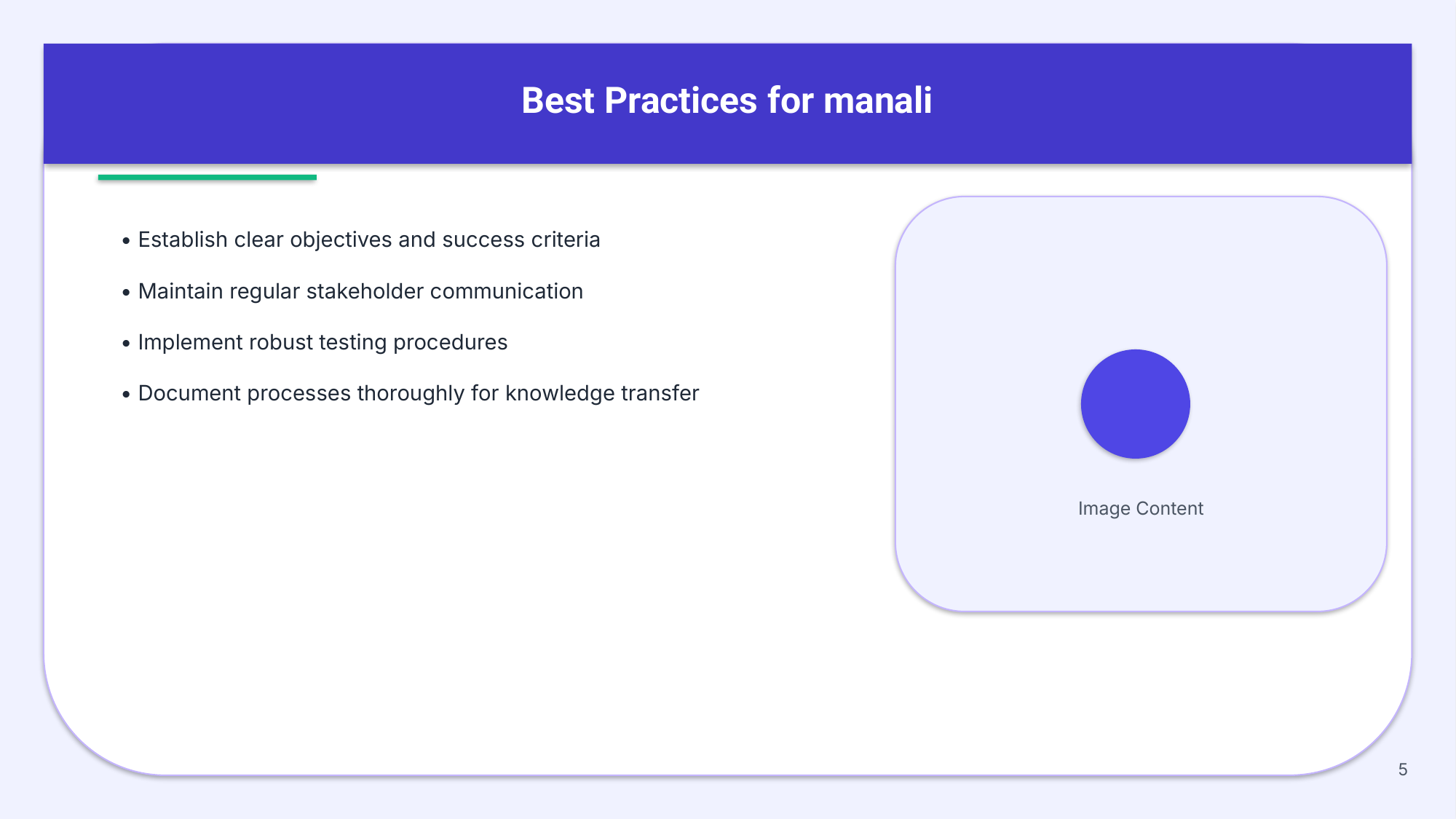

Best Practices for manali

• Establish clear objectives and success criteria
• Maintain regular stakeholder communication
• Implement robust testing procedures
• Document processes thoroughly for knowledge transfer

Image Content
5